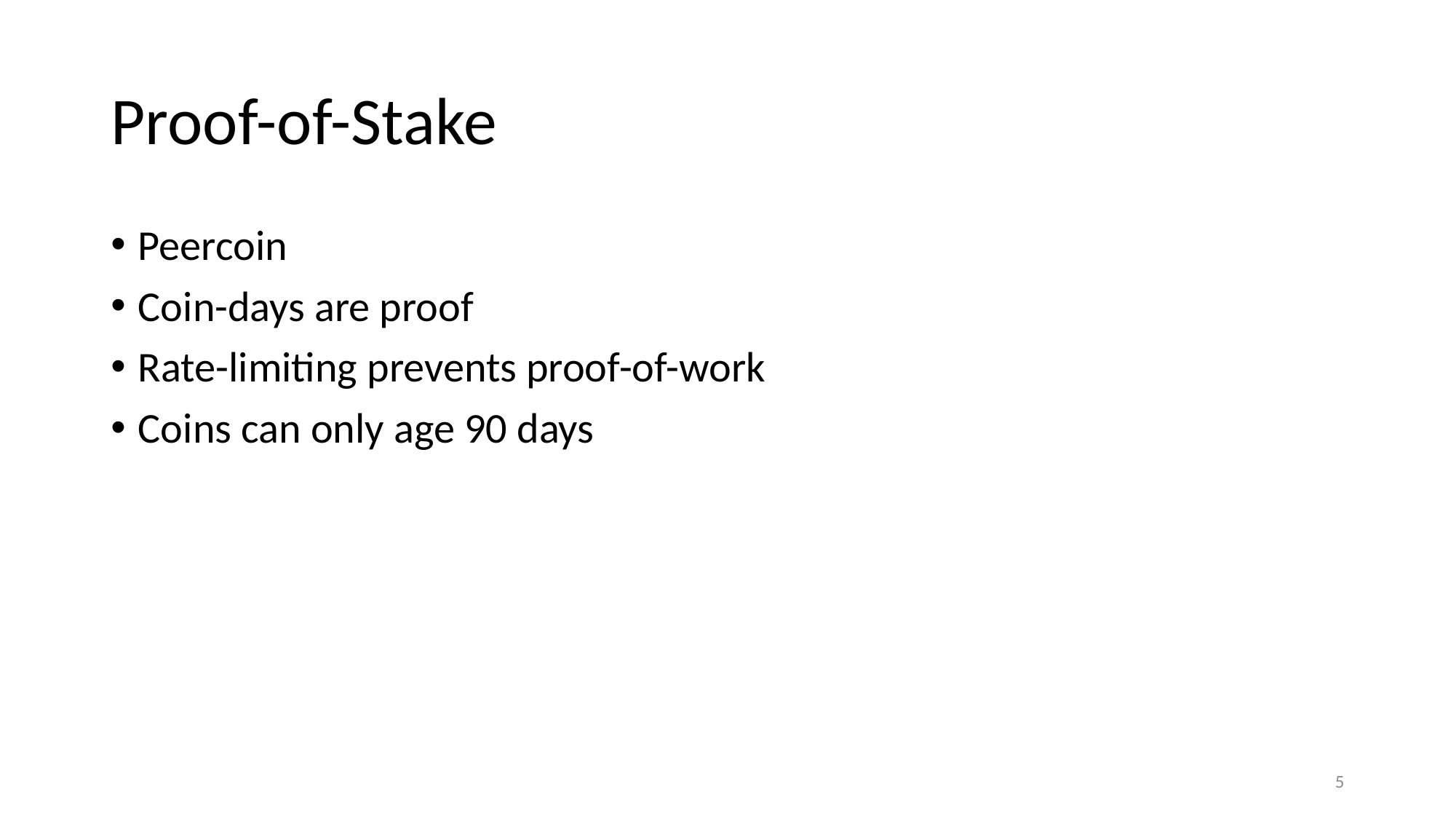

# Proof-of-Stake
Peercoin
Coin-days are proof
Rate-limiting prevents proof-of-work
Coins can only age 90 days
5